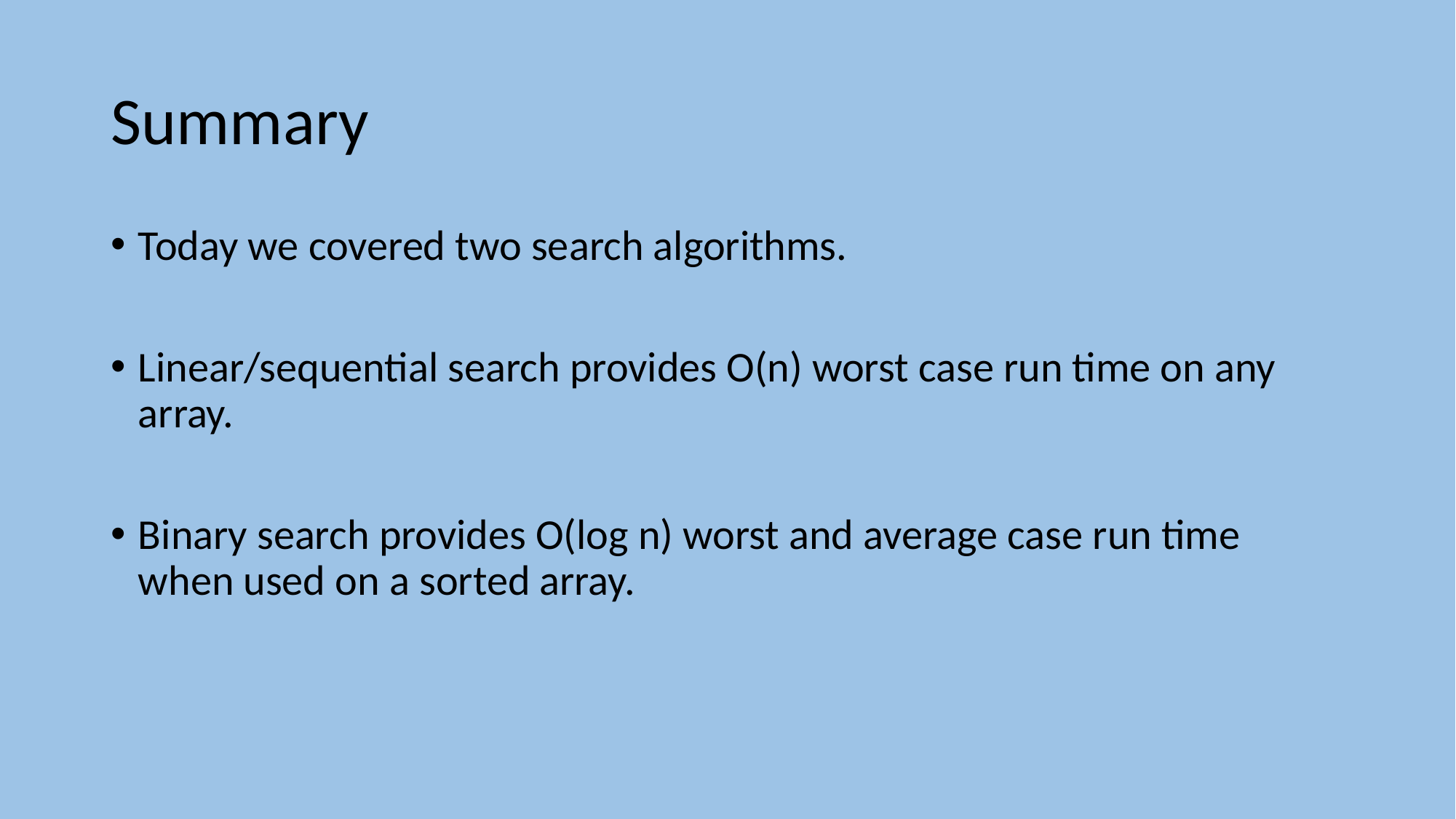

# Summary
Today we covered two search algorithms.

Linear/sequential search provides O(n) worst case run time on any array.

Binary search provides O(log n) worst and average case run time when used on a sorted array.